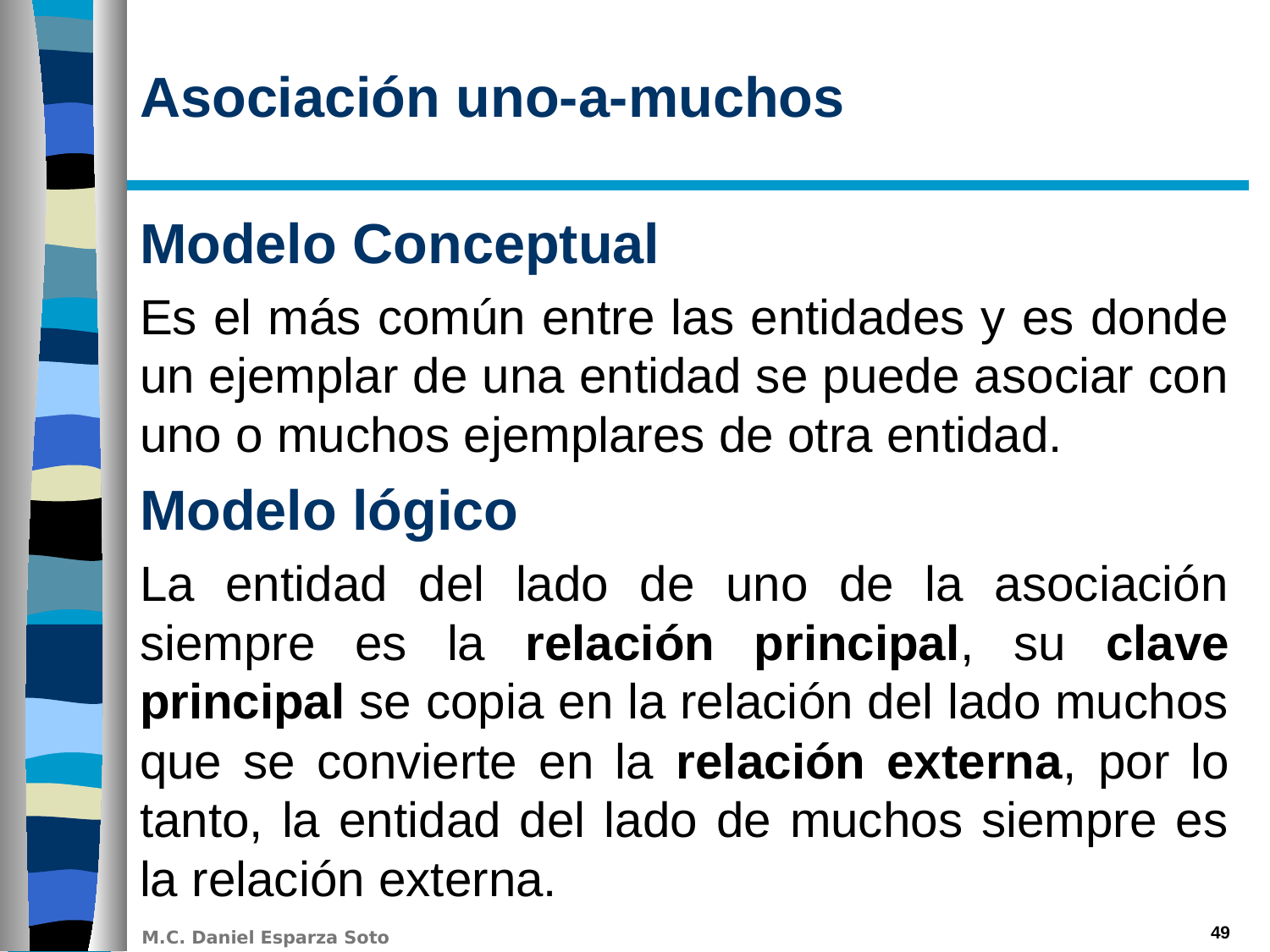

# Asociación uno-a-muchos
Modelo Conceptual
Es el más común entre las entidades y es donde un ejemplar de una entidad se puede asociar con uno o muchos ejemplares de otra entidad.
Modelo lógico
La entidad del lado de uno de la asociación siempre es la relación principal, su clave principal se copia en la relación del lado muchos que se convierte en la relación externa, por lo tanto, la entidad del lado de muchos siempre es la relación externa.
49